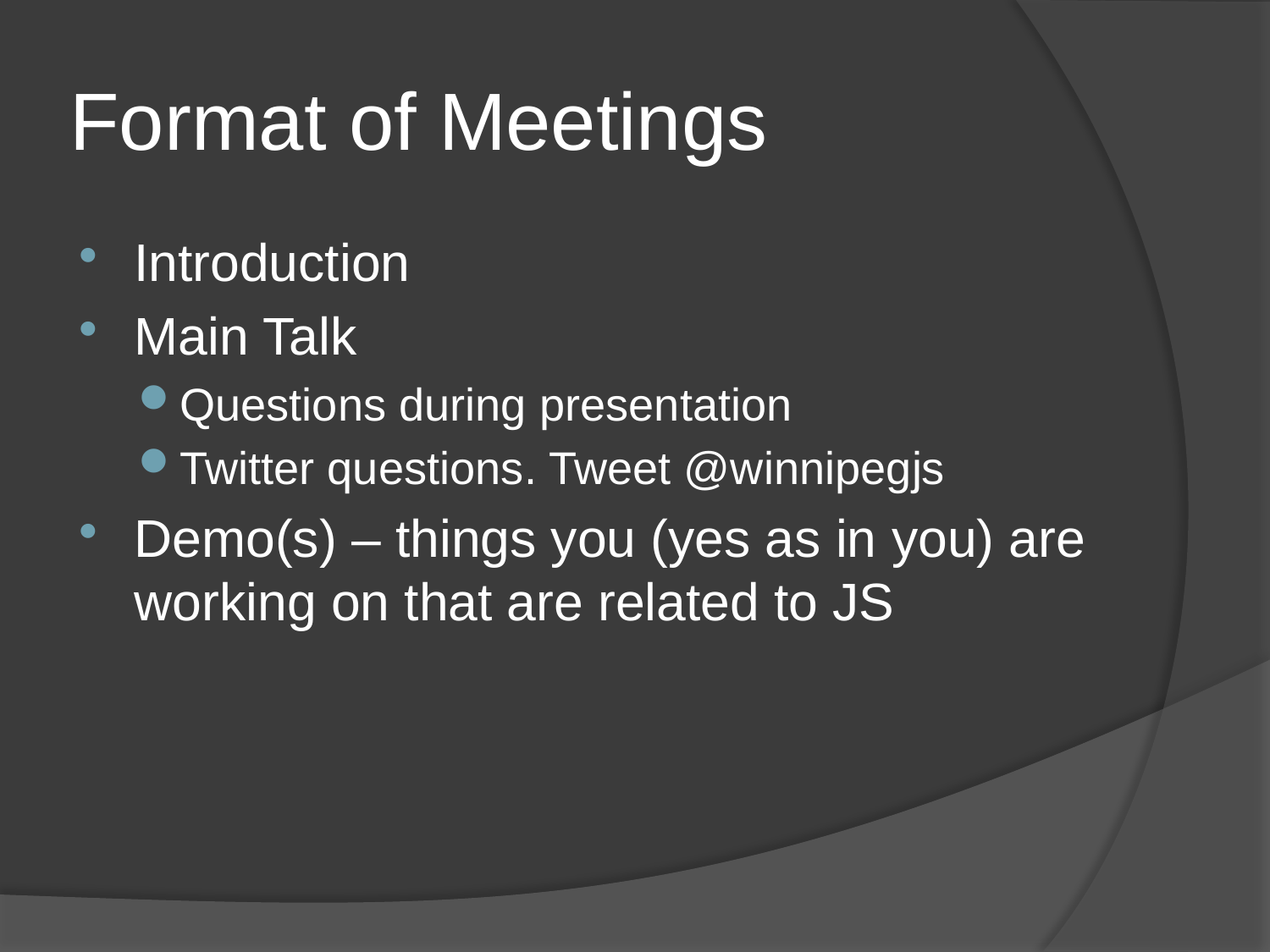

# Format of Meetings
Introduction
Main Talk
Questions during presentation
Twitter questions. Tweet @winnipegjs
Demo(s) – things you (yes as in you) are working on that are related to JS